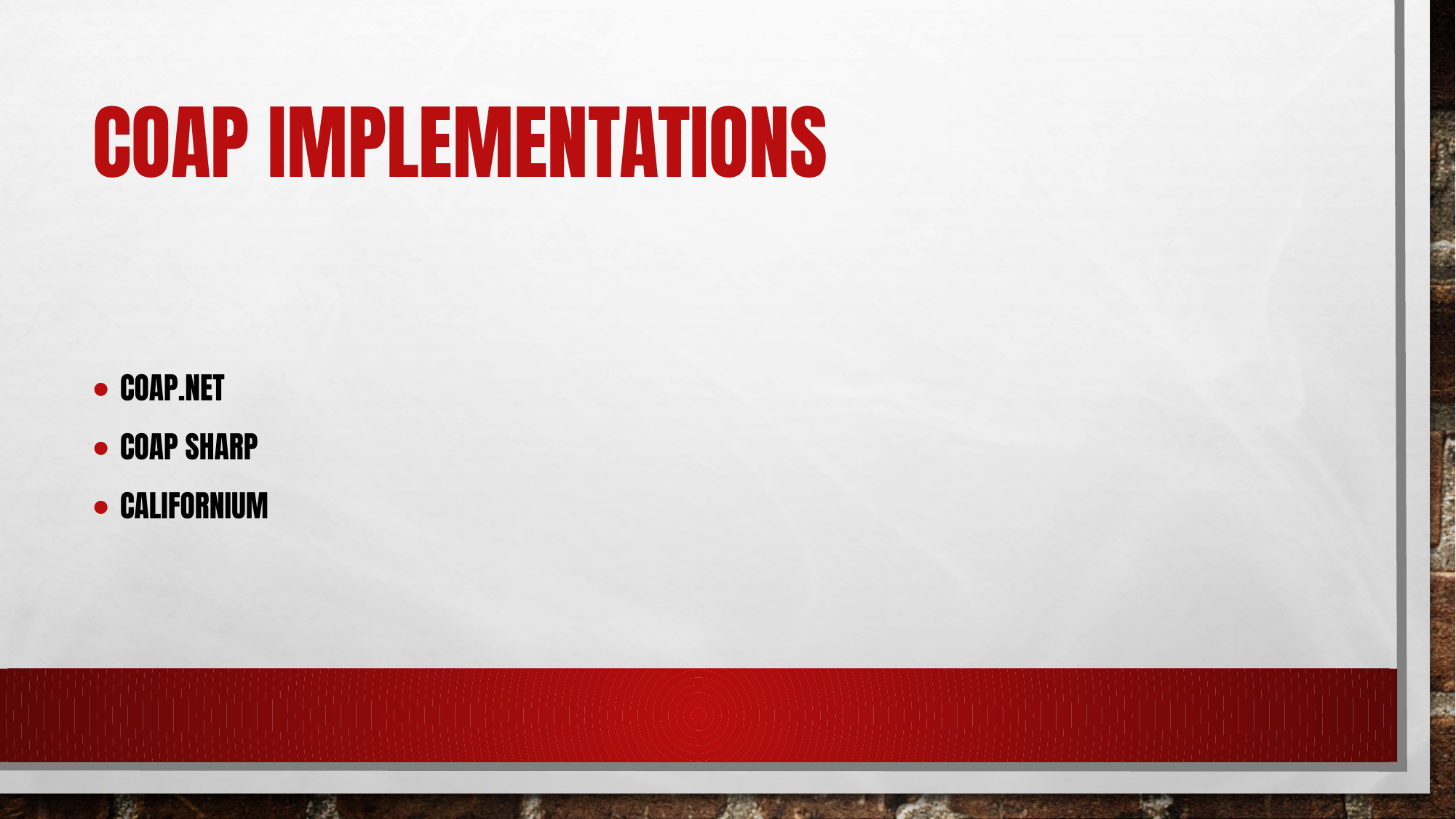

# Coap implementations
Coap.net
CoAP sharp
Californium